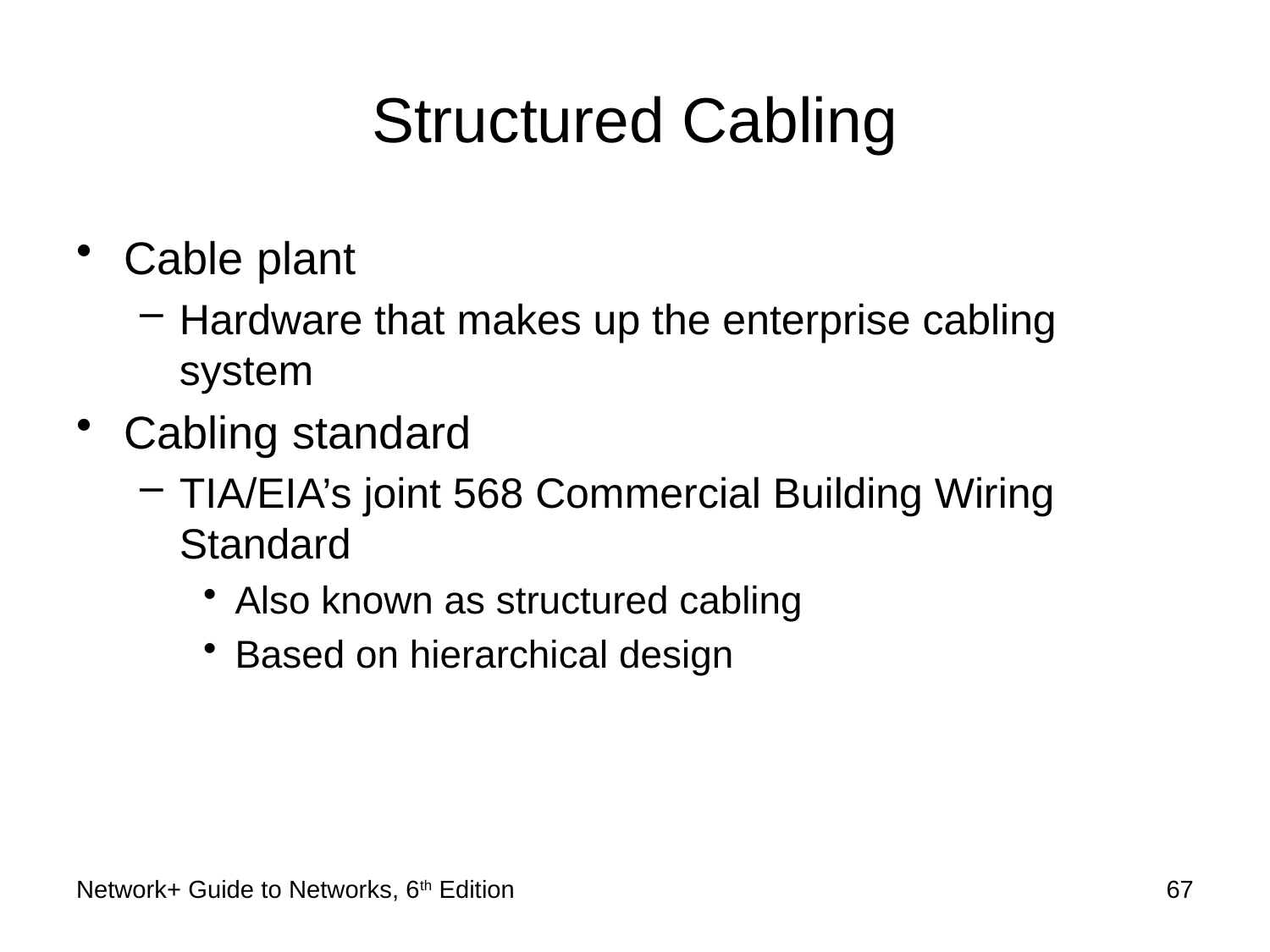

# Structured Cabling
Cable plant
Hardware that makes up the enterprise cabling system
Cabling standard
TIA/EIA’s joint 568 Commercial Building Wiring Standard
Also known as structured cabling
Based on hierarchical design
Network+ Guide to Networks, 6th Edition
67